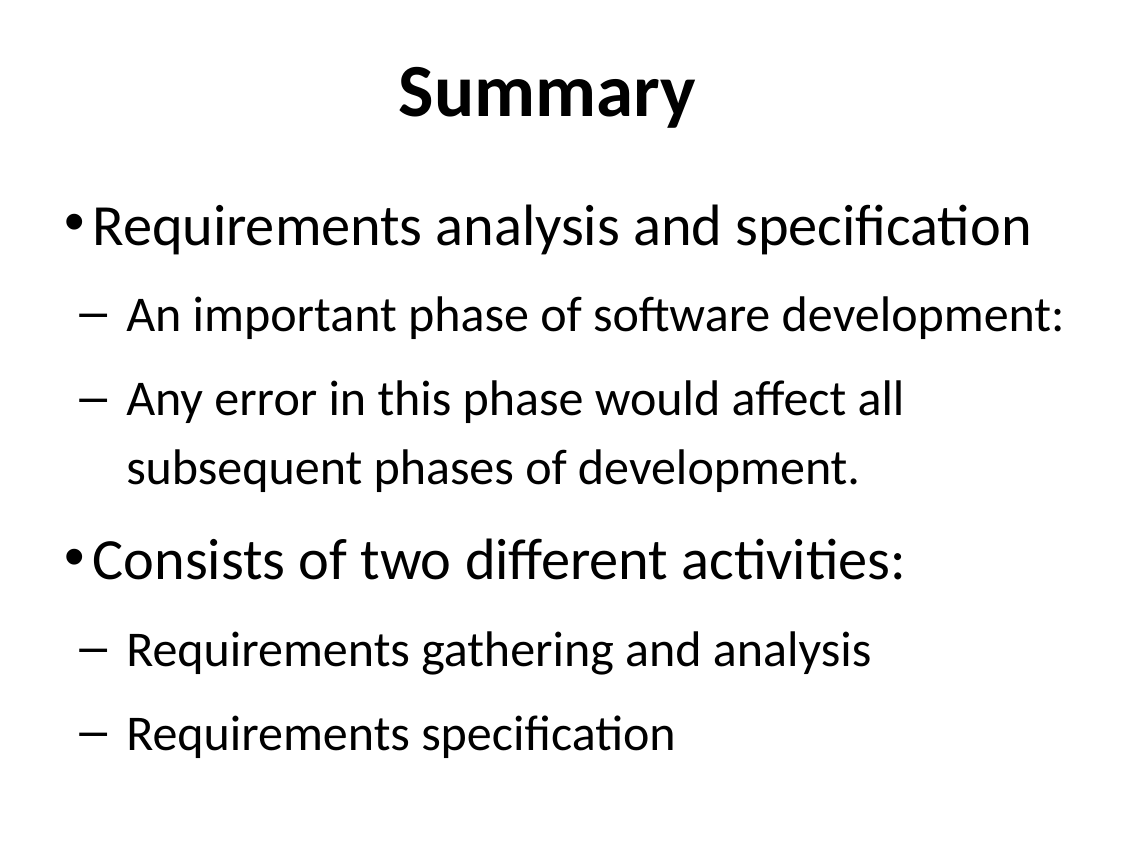

# Summary
Requirements analysis and specification
An important phase of software development:
Any error in this phase would affect all subsequent phases of development.
Consists of two different activities:
Requirements gathering and analysis
Requirements specification